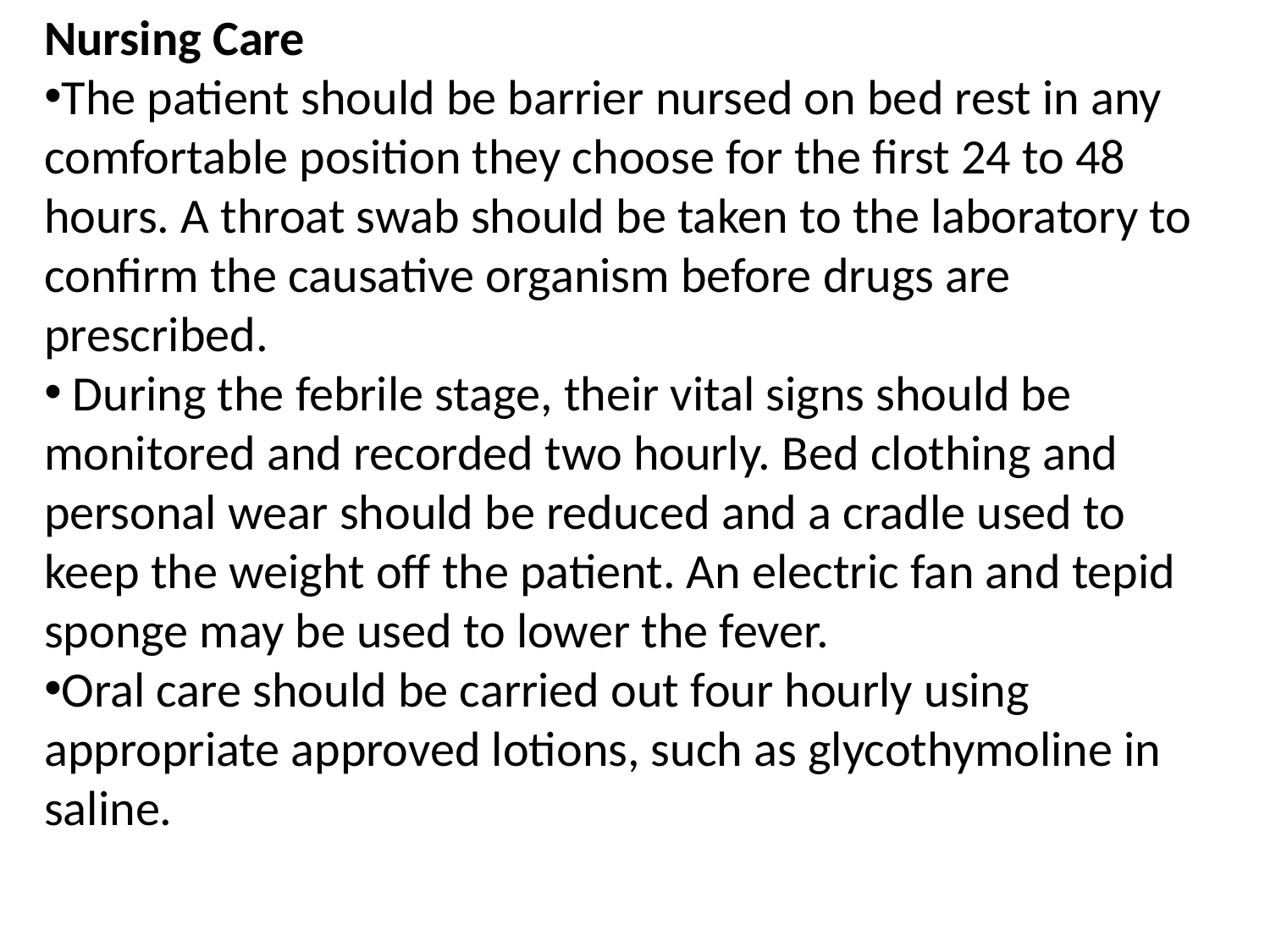

Nursing Care
The patient should be barrier nursed on bed rest in any comfortable position they choose for the first 24 to 48 hours. A throat swab should be taken to the laboratory to confirm the causative organism before drugs are prescribed.
 During the febrile stage, their vital signs should be monitored and recorded two hourly. Bed clothing and personal wear should be reduced and a cradle used to keep the weight off the patient. An electric fan and tepid sponge may be used to lower the fever.
Oral care should be carried out four hourly using appropriate approved lotions, such as glycothymoline in saline.